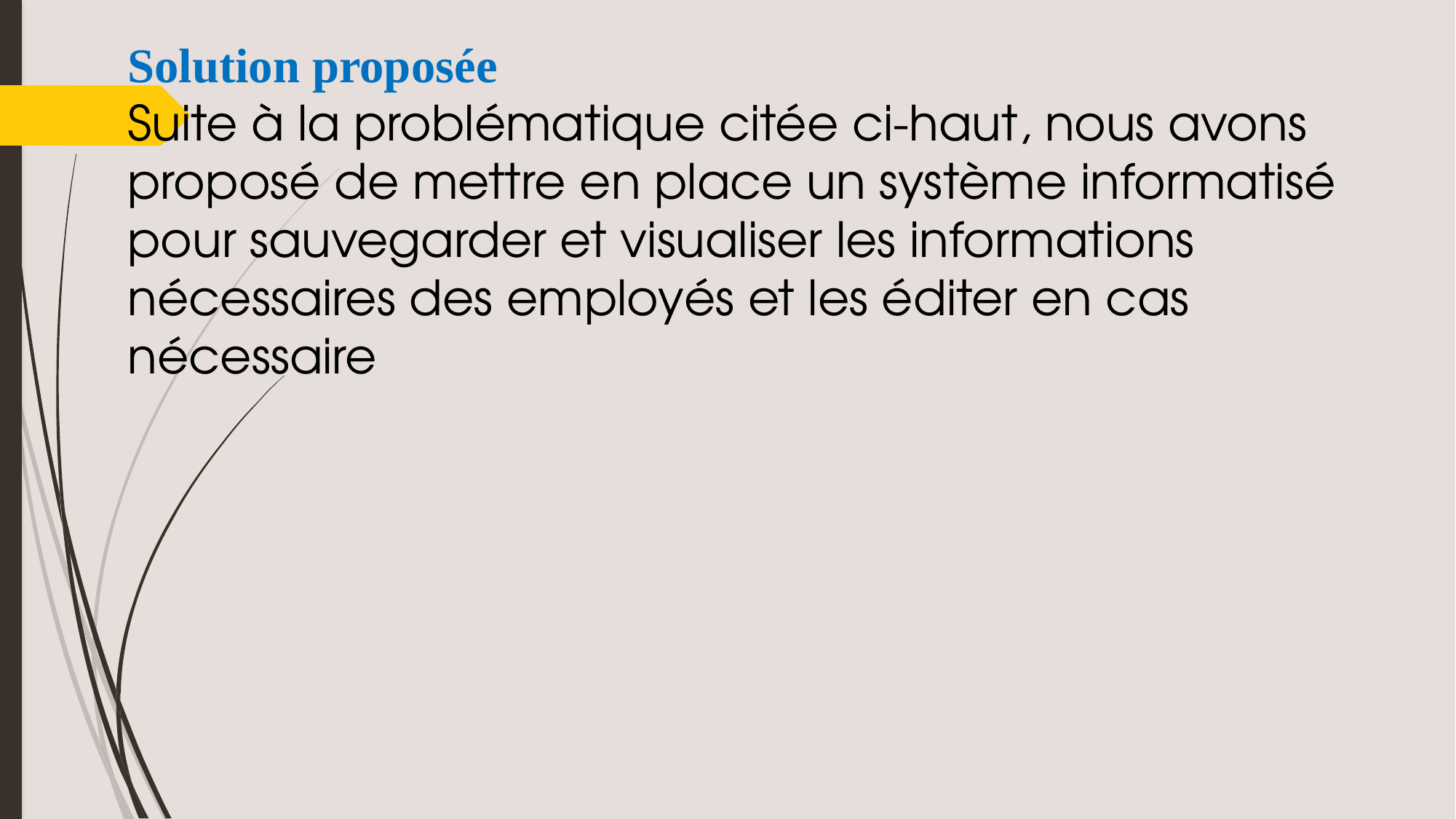

Solution proposée
Suite à la problématique citée ci-haut, nous avons proposé de mettre en place un système informatisé pour sauvegarder et visualiser les informations nécessaires des employés et les éditer en cas nécessaire